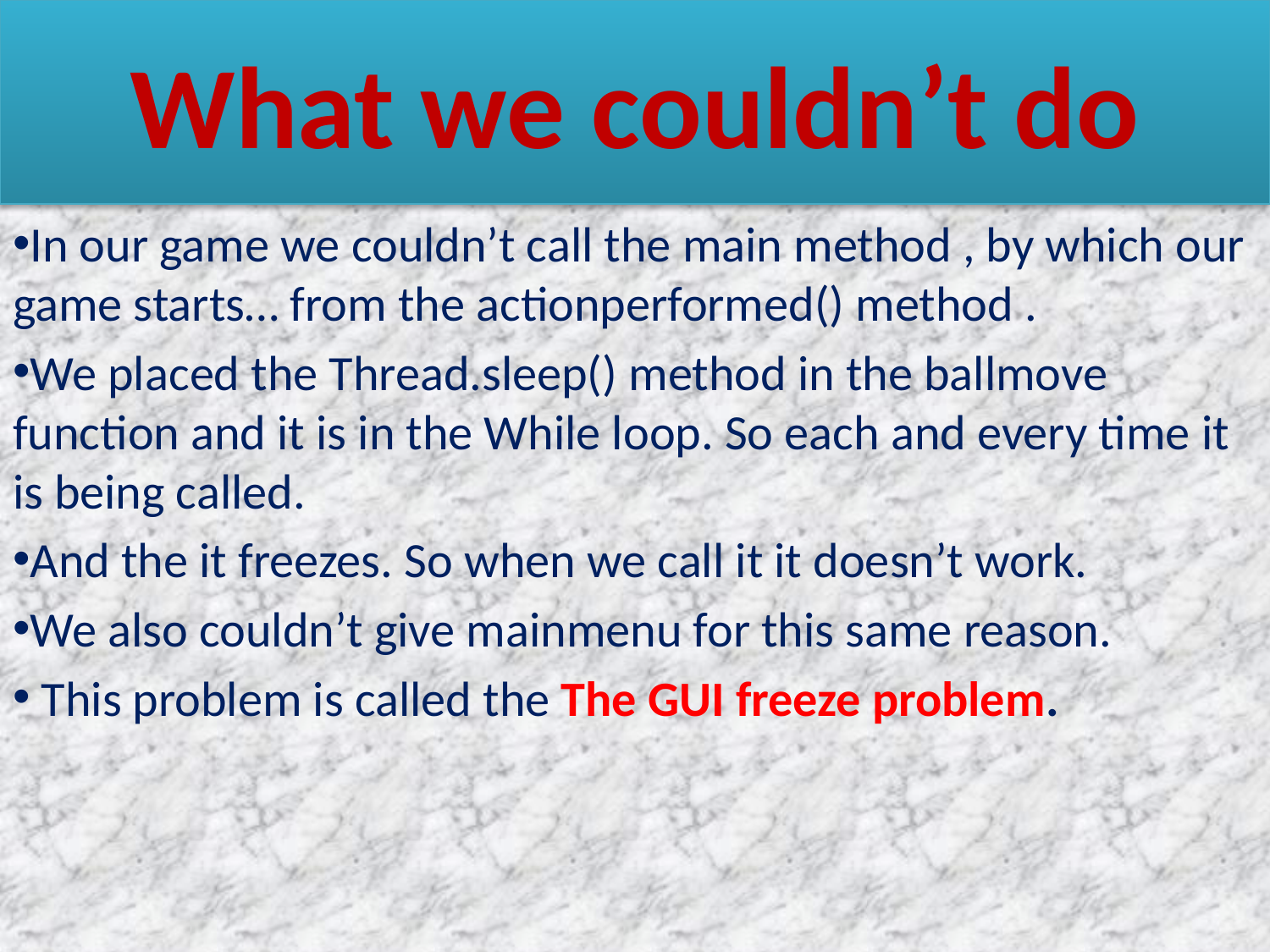

# What we couldn’t do
In our game we couldn’t call the main method , by which our game starts… from the actionperformed() method .
We placed the Thread.sleep() method in the ballmove function and it is in the While loop. So each and every time it is being called.
And the it freezes. So when we call it it doesn’t work.
We also couldn’t give mainmenu for this same reason.
 This problem is called the The GUI freeze problem.